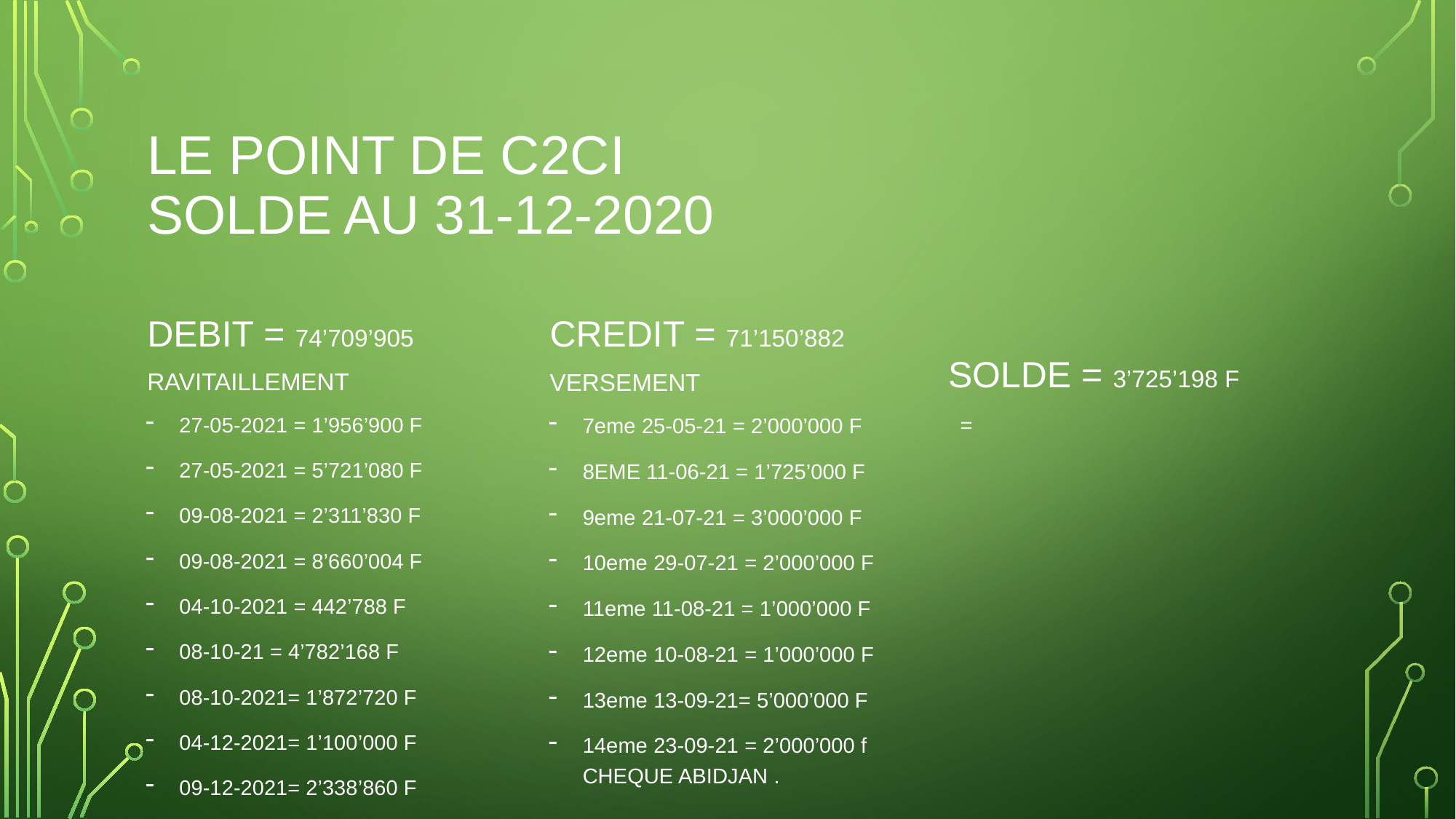

# LE POINT DE C2CI SOLDE AU 31-12-2020
DEBIT = 74’709’905
Ravitaillement
SOLDE = 3’725’198 F
CREDIT = 71’150’882
Versement
27-05-2021 = 1’956’900 F
27-05-2021 = 5’721’080 F
09-08-2021 = 2’311’830 F
09-08-2021 = 8’660’004 F
04-10-2021 = 442’788 F
08-10-21 = 4’782’168 F
08-10-2021= 1’872’720 F
04-12-2021= 1’100’000 F
09-12-2021= 2’338’860 F

  =

7eme 25-05-21 = 2’000’000 F
8EME 11-06-21 = 1’725’000 F
9eme 21-07-21 = 3’000’000 F
10eme 29-07-21 = 2’000’000 F
11eme 11-08-21 = 1’000’000 F
12eme 10-08-21 = 1’000’000 F
13eme 13-09-21= 5’000’000 F
14eme 23-09-21 = 2’000’000 f CHEQUE ABIDJAN .